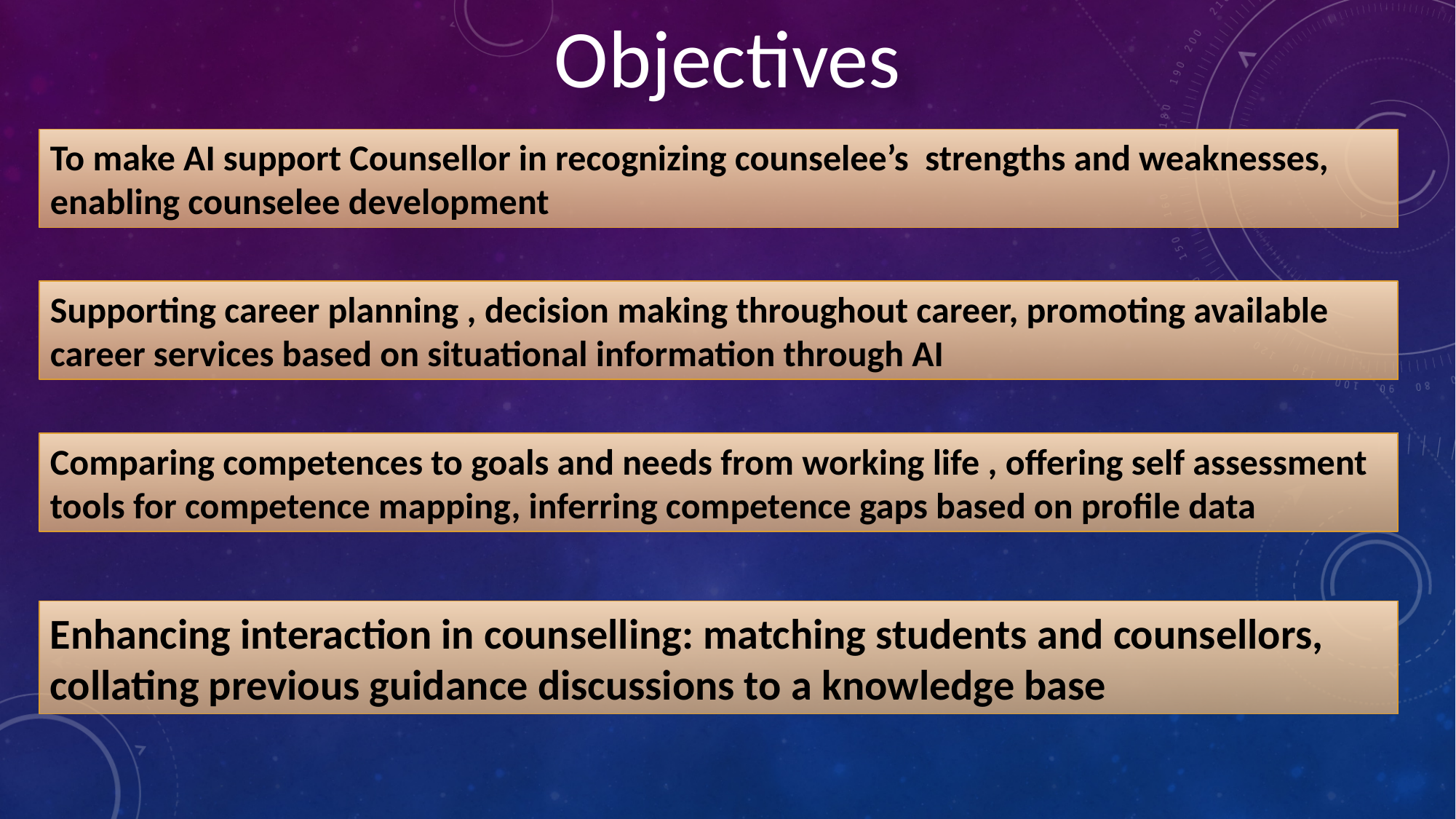

Objectives
To make AI support Counsellor in recognizing counselee’s  strengths and weaknesses, enabling counselee development
Supporting career planning , decision making throughout career, promoting available career services based on situational information through AI
Comparing competences to goals and needs from working life , offering self assessment tools for competence mapping, inferring competence gaps based on profile data
Enhancing interaction in counselling: matching students and counsellors, collating previous guidance discussions to a knowledge base